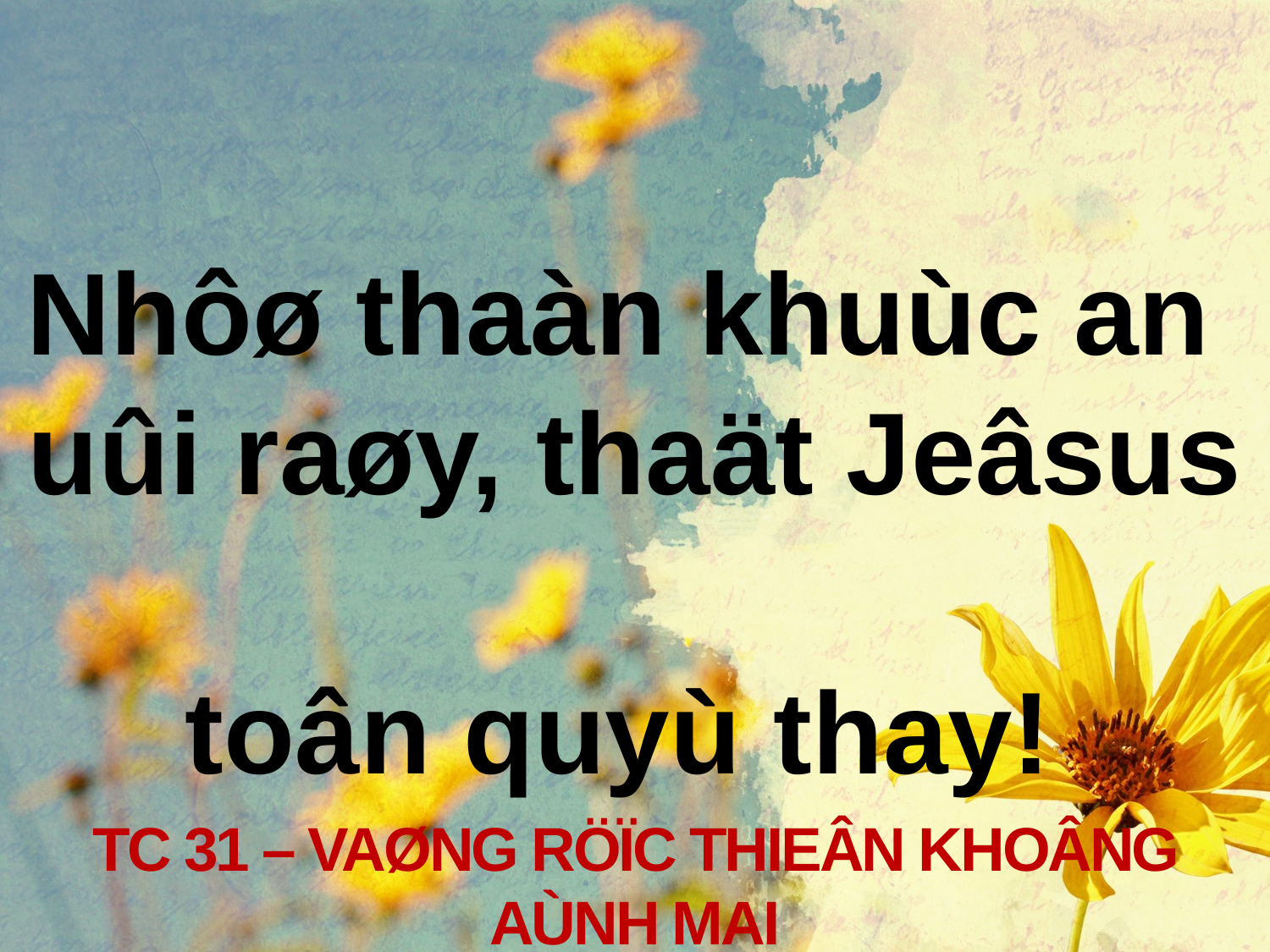

Nhôø thaàn khuùc an
uûi raøy, thaät Jeâsus
toân quyù thay!
TC 31 – VAØNG RÖÏC THIEÂN KHOÂNG AÙNH MAI